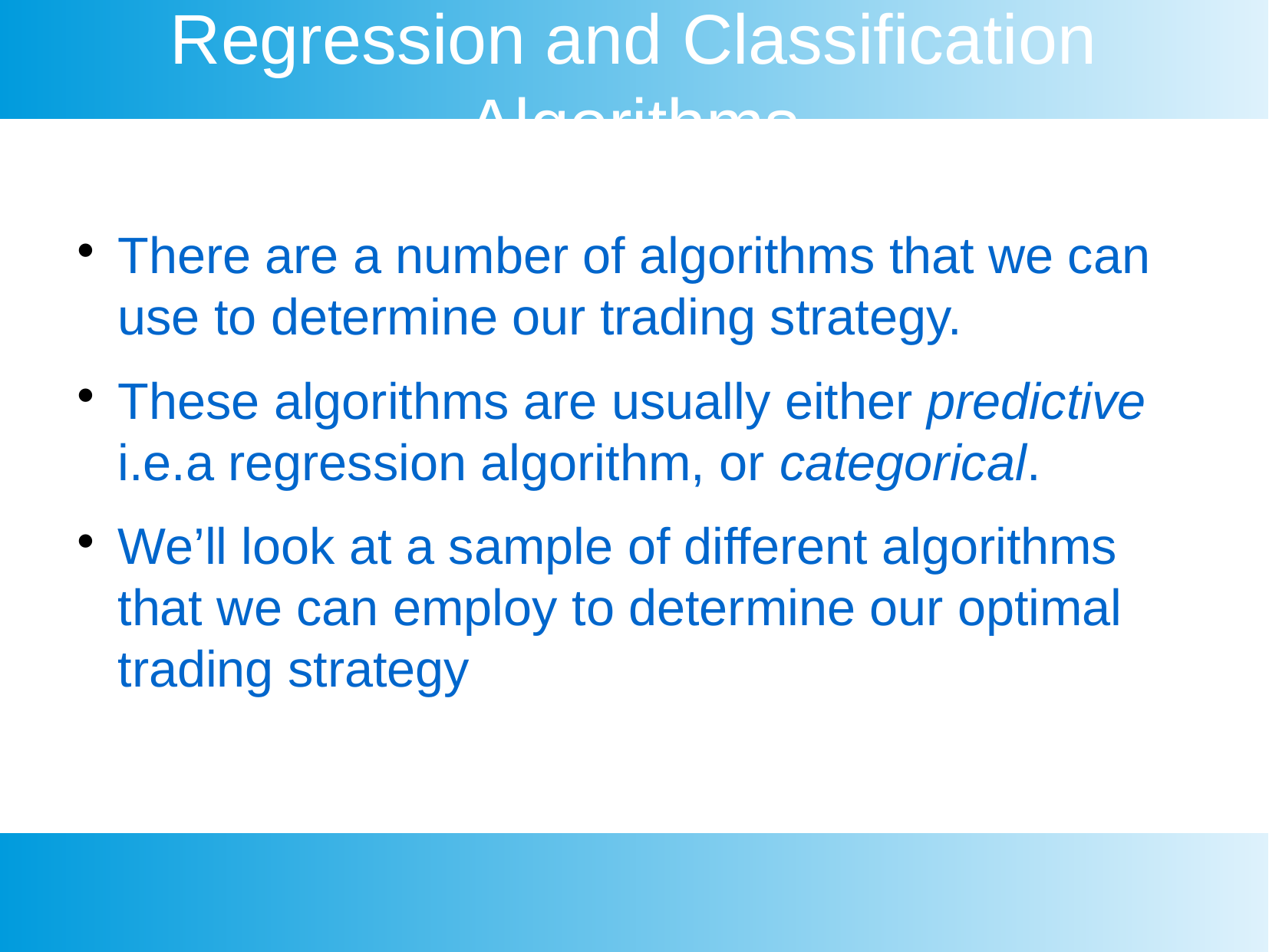

Regression and Classification Algorithms
There are a number of algorithms that we can use to determine our trading strategy.
These algorithms are usually either predictive i.e.a regression algorithm, or categorical.
We’ll look at a sample of different algorithms that we can employ to determine our optimal trading strategy